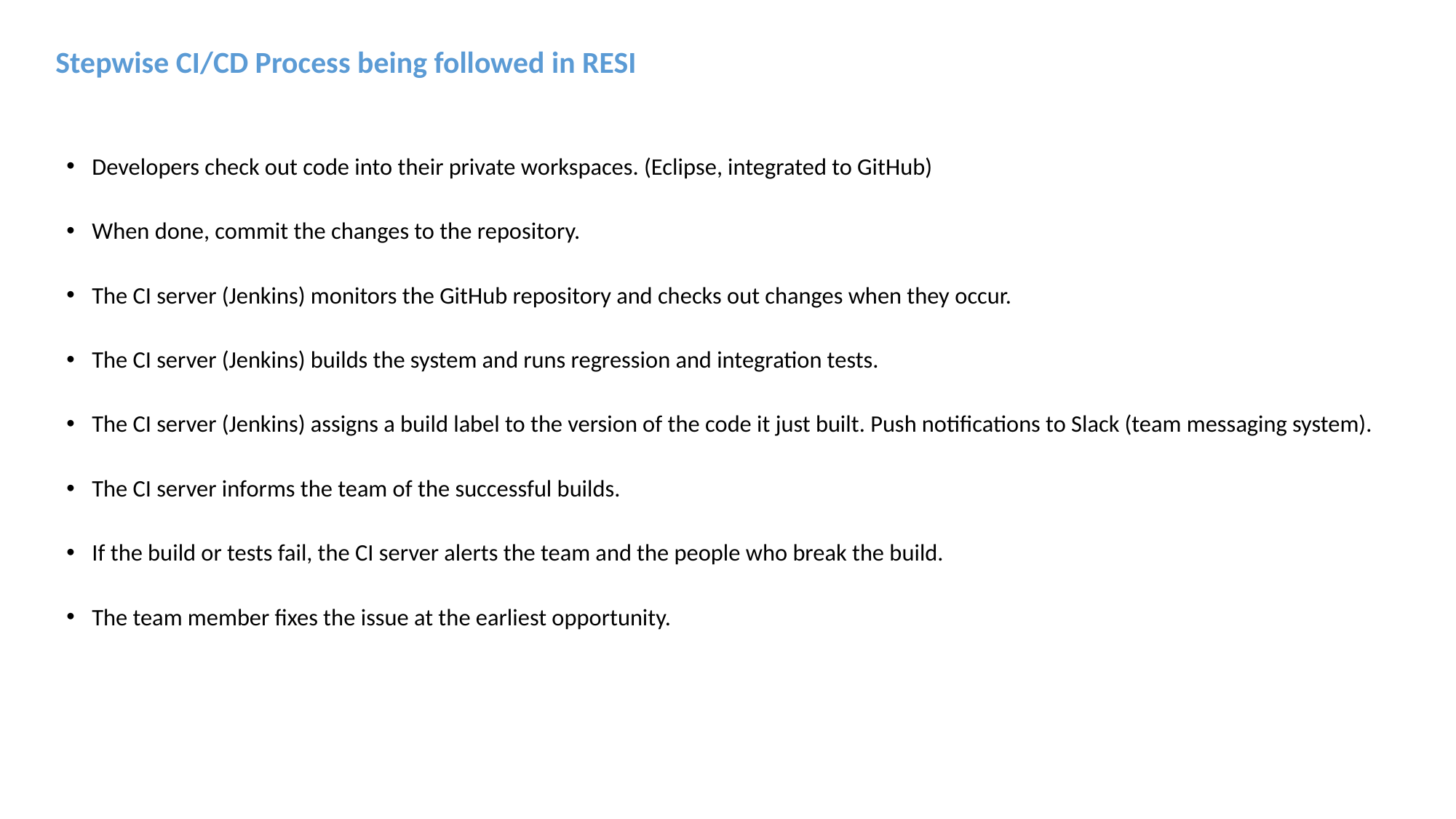

Stepwise CI/CD Process being followed in RESI

Developers check out code into their private workspaces. (Eclipse, integrated to GitHub)
When done, commit the changes to the repository.
The CI server (Jenkins) monitors the GitHub repository and checks out changes when they occur.
The CI server (Jenkins) builds the system and runs regression and integration tests.
The CI server (Jenkins) assigns a build label to the version of the code it just built. Push notifications to Slack (team messaging system).
The CI server informs the team of the successful builds.
If the build or tests fail, the CI server alerts the team and the people who break the build.
The team member fixes the issue at the earliest opportunity.